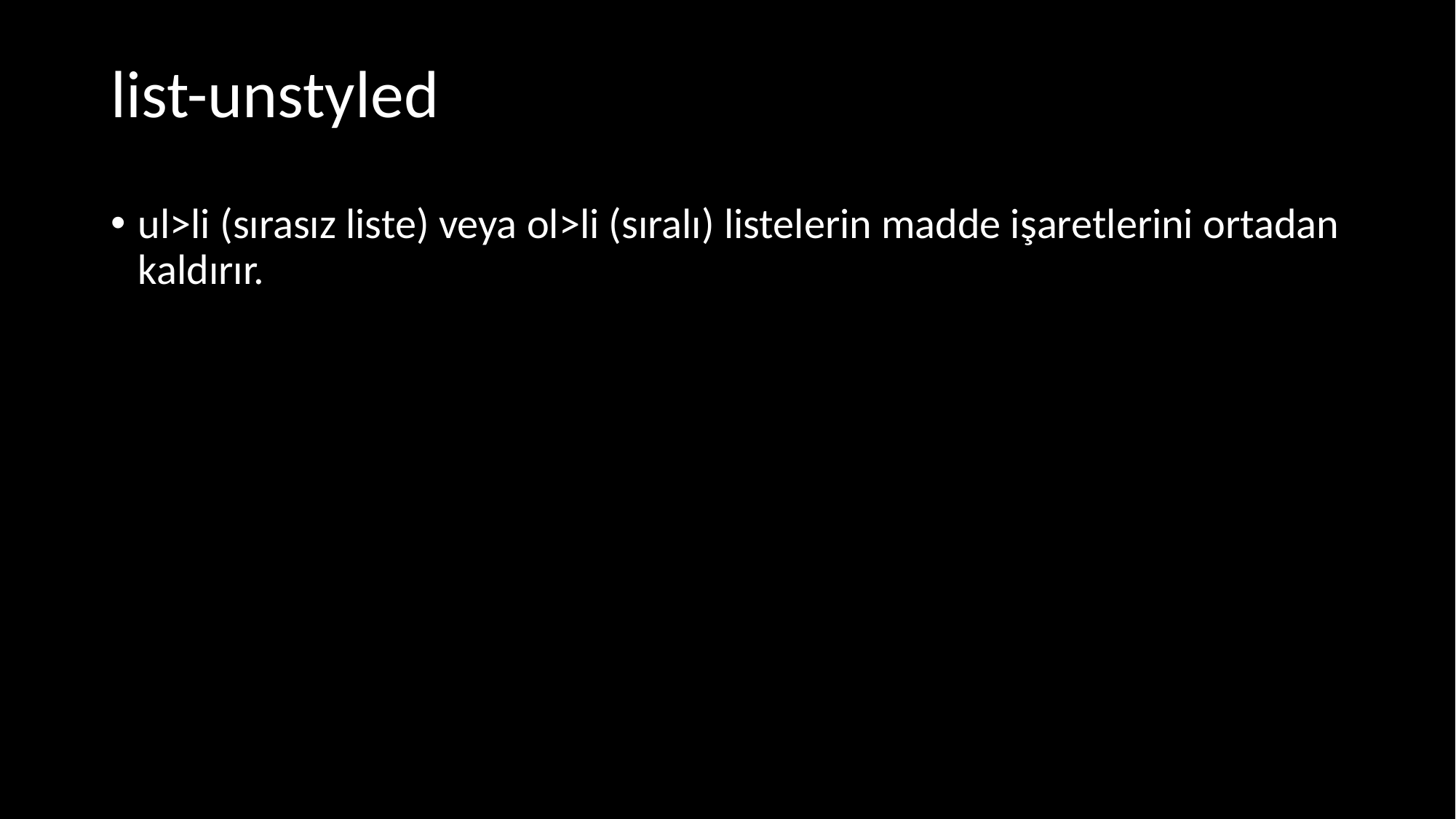

# list-unstyled
ul>li (sırasız liste) veya ol>li (sıralı) listelerin madde işaretlerini ortadan kaldırır.